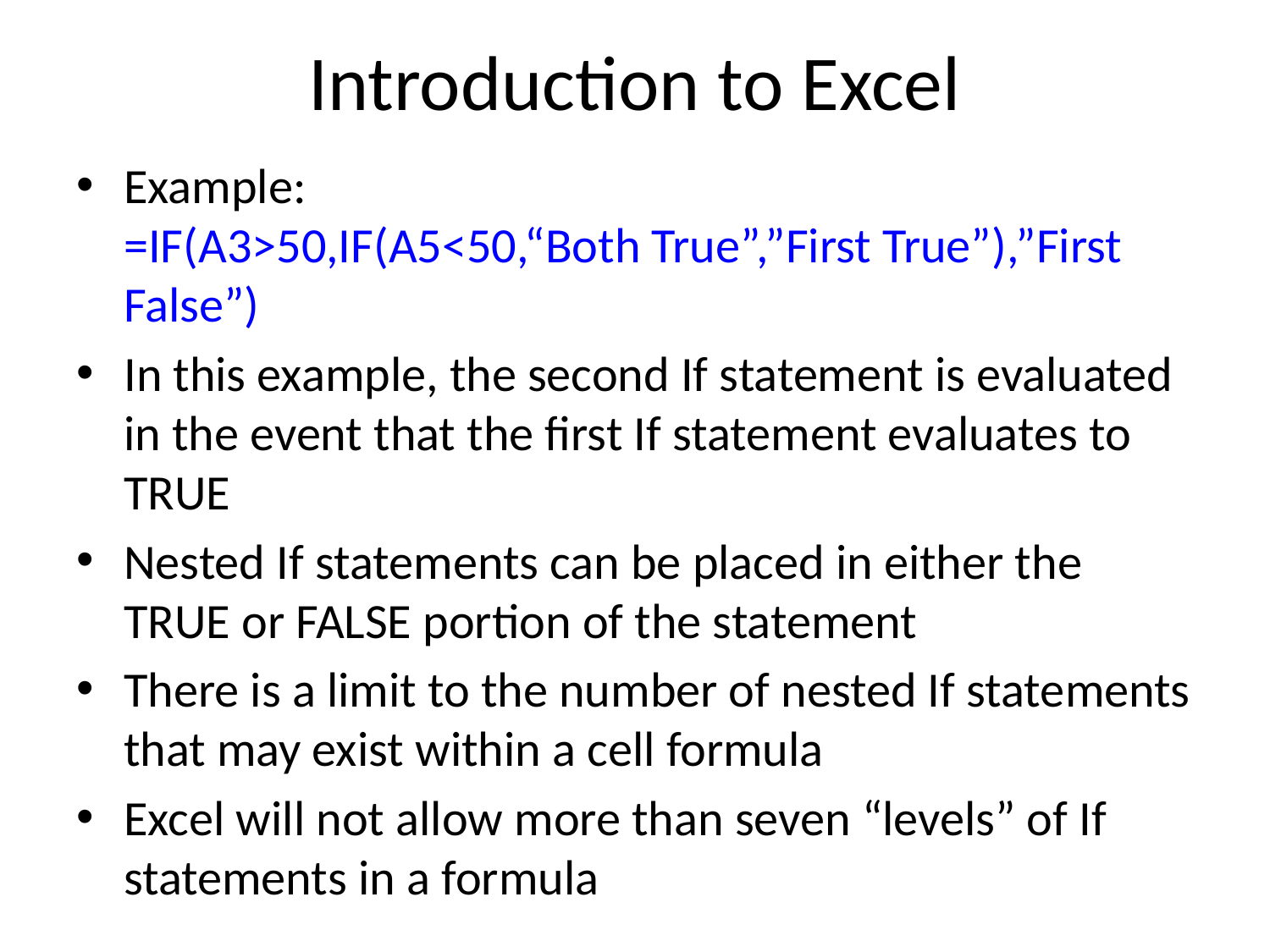

# Introduction to Excel
Example:
=IF(A3>50,IF(A5<50,“Both True”,”First True”),”First False”)
In this example, the second If statement is evaluated in the event that the first If statement evaluates to TRUE
Nested If statements can be placed in either the TRUE or FALSE portion of the statement
There is a limit to the number of nested If statements that may exist within a cell formula
Excel will not allow more than seven “levels” of If statements in a formula